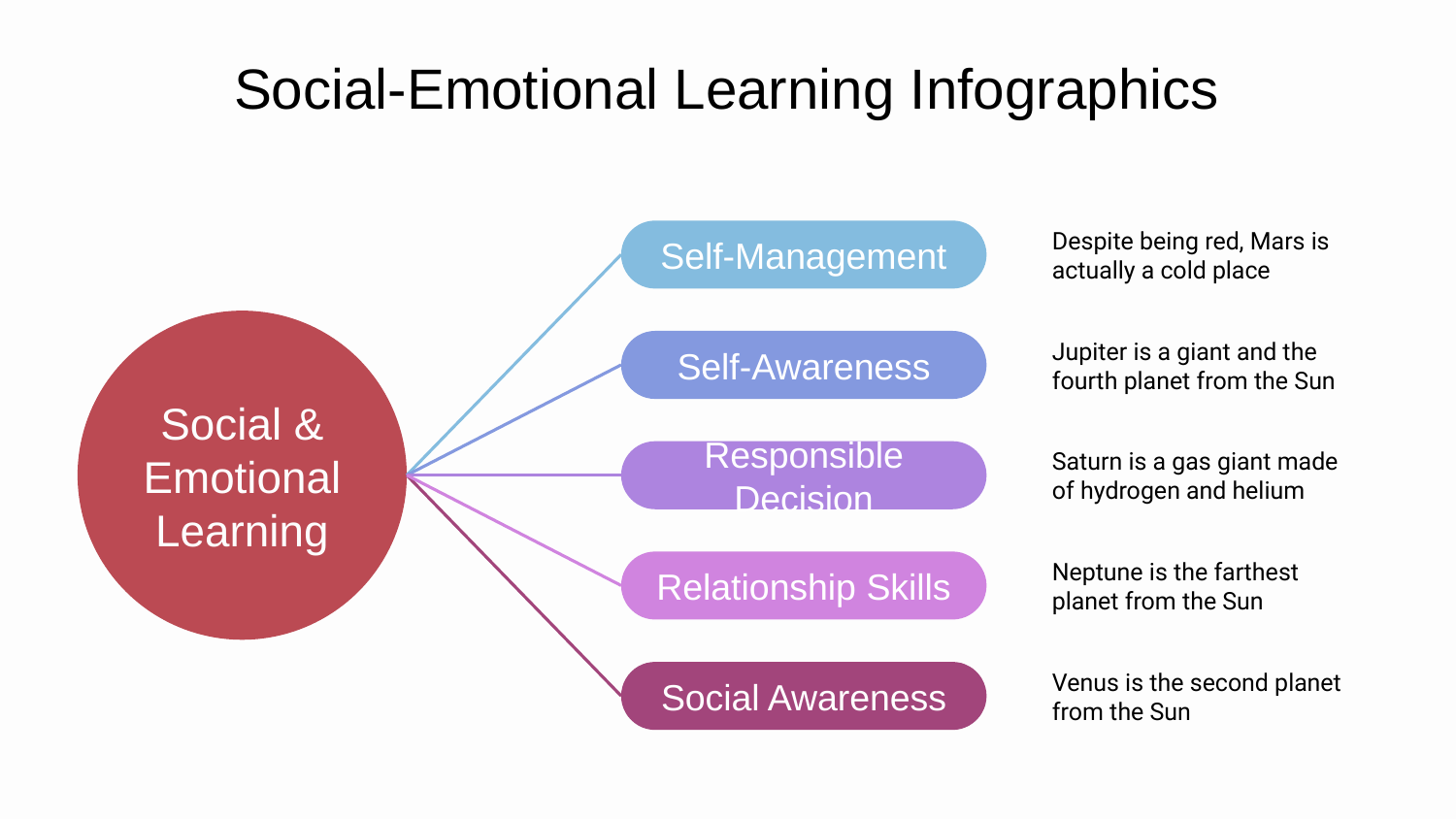

# Social-Emotional Learning Infographics
Despite being red, Mars is actually a cold place
Self-Management
Social & Emotional Learning
Jupiter is a giant and the fourth planet from the Sun
Self-Awareness
Saturn is a gas giant made of hydrogen and helium
Responsible Decision
Social Awareness
Neptune is the farthest planet from the Sun
Relationship Skills
Venus is the second planet from the Sun